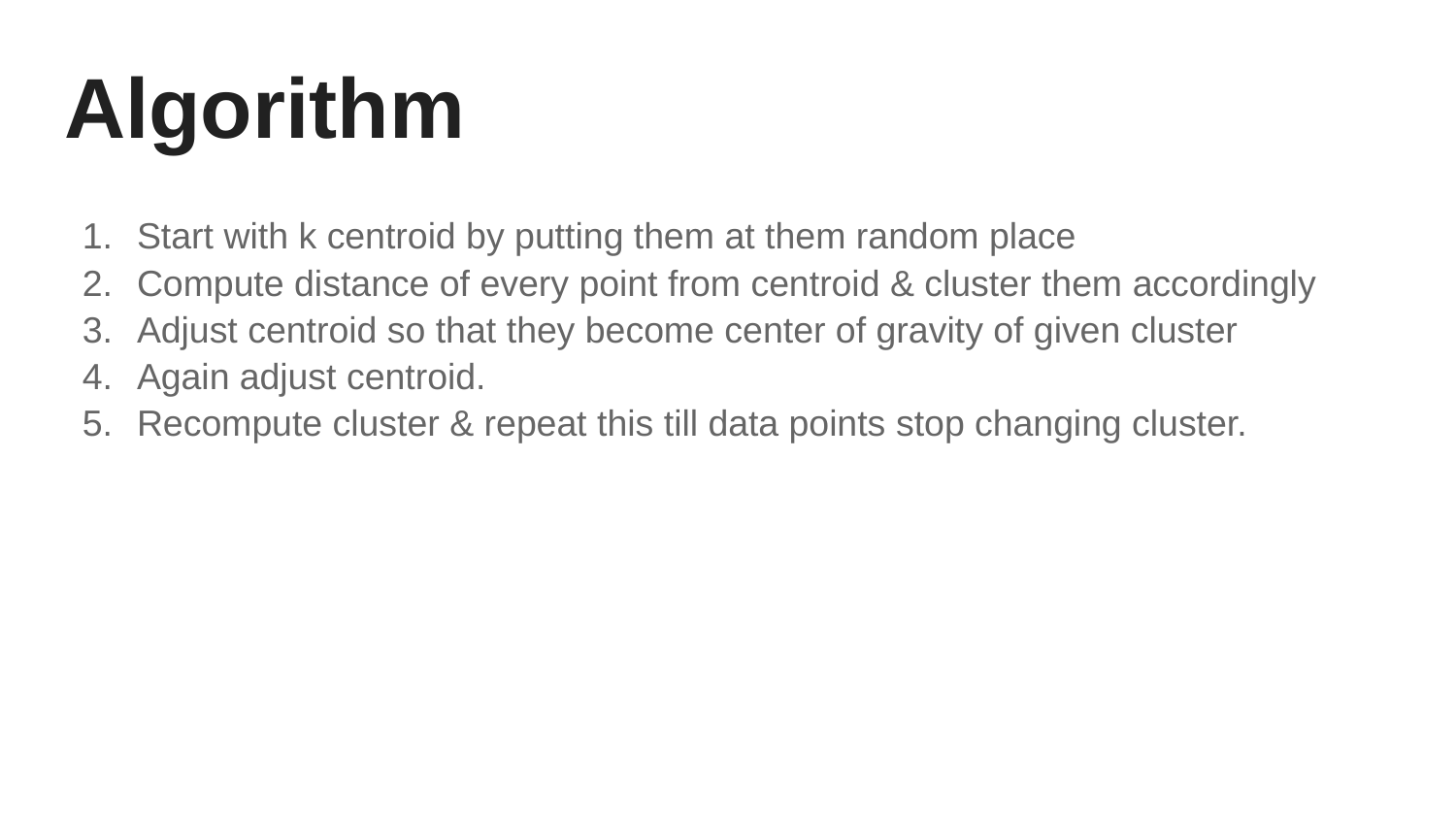

# Algorithm
Start with k centroid by putting them at them random place
Compute distance of every point from centroid & cluster them accordingly
Adjust centroid so that they become center of gravity of given cluster
Again adjust centroid.
Recompute cluster & repeat this till data points stop changing cluster.